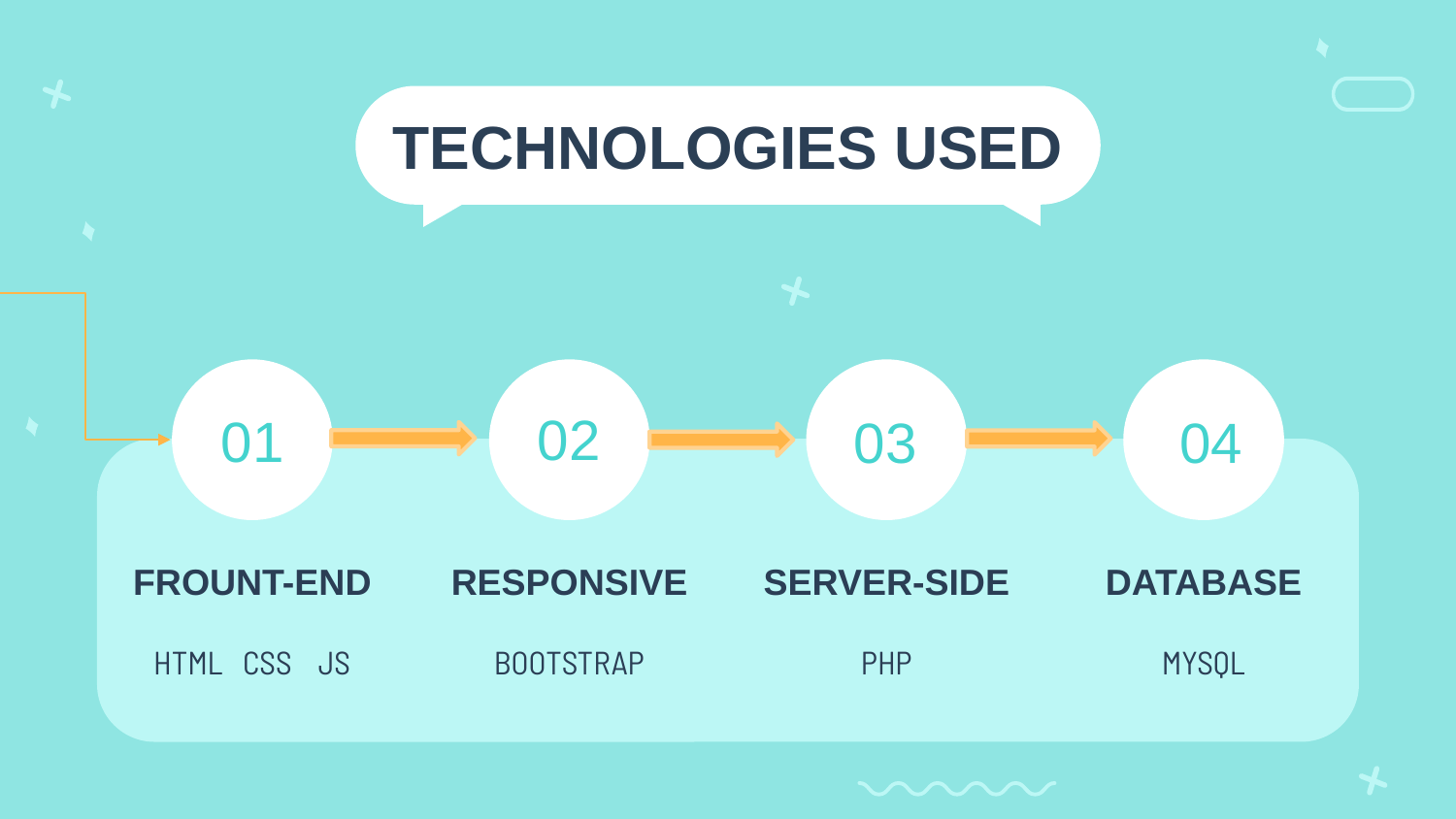

# TECHNOLOGIES USED

02
01
03
04

FROUNT-END
RESPONSIVE
SERVER-SIDE
DATABASE
MYSQL
PHP
HTML   CSS    JS
BOOTSTRAP